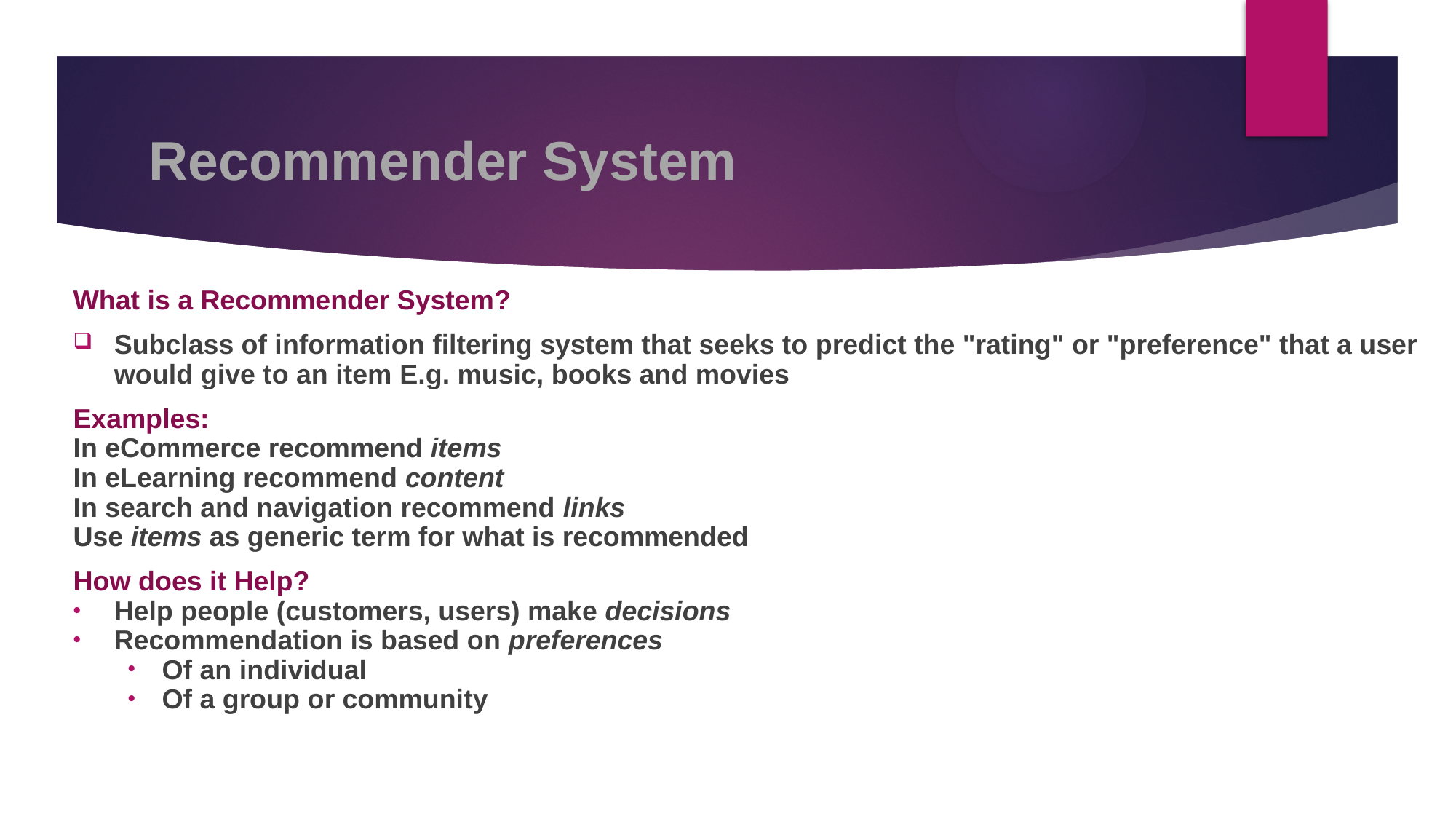

# Recommender System
What is a Recommender System?
Subclass of information filtering system that seeks to predict the "rating" or "preference" that a user would give to an item E.g. music, books and movies
Examples:
In eCommerce recommend items
In eLearning recommend content
In search and navigation recommend links
Use items as generic term for what is recommended
How does it Help?
Help people (customers, users) make decisions
Recommendation is based on preferences
Of an individual
Of a group or community